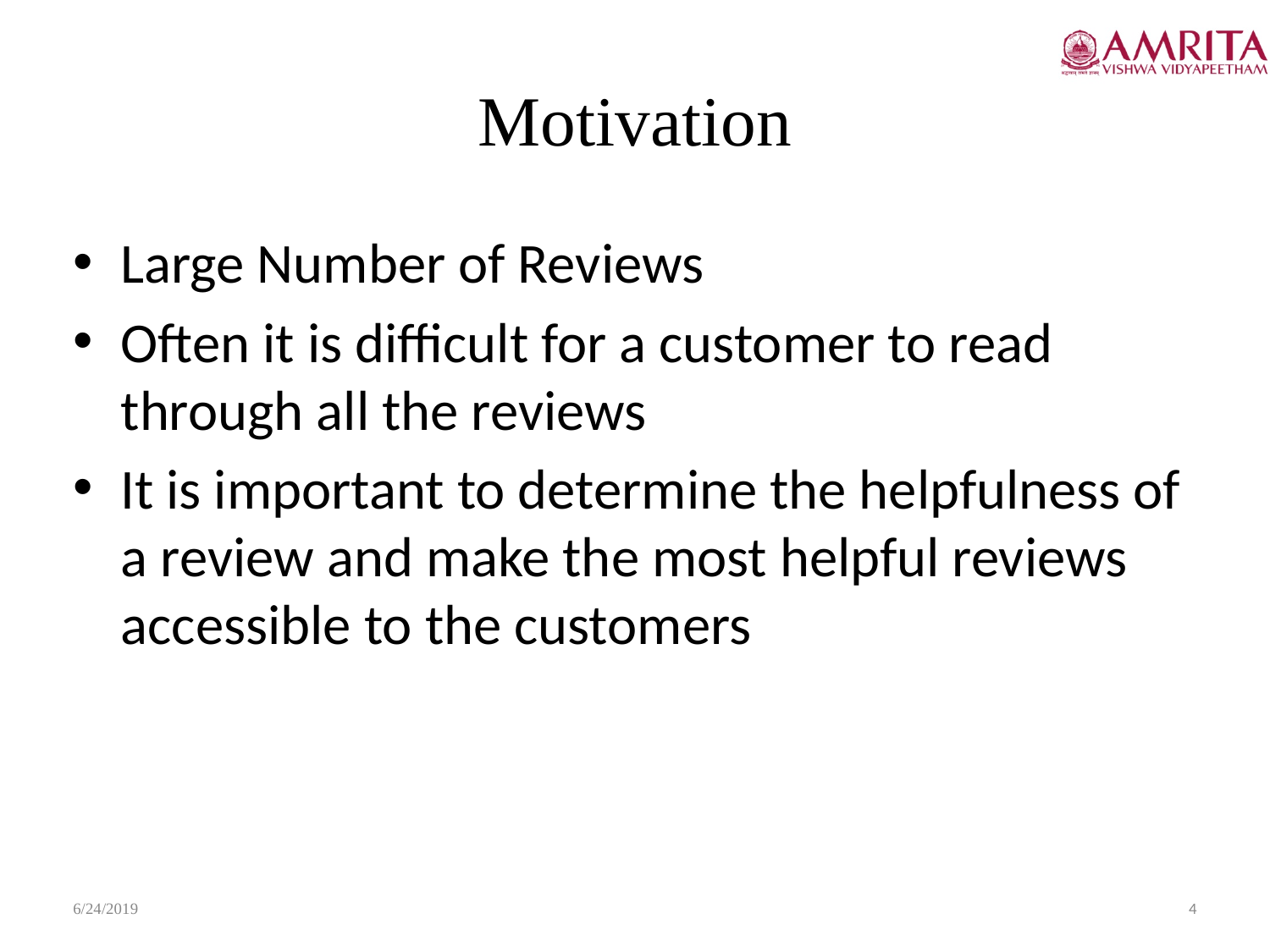

# Motivation
Large Number of Reviews
Often it is difficult for a customer to read through all the reviews
It is important to determine the helpfulness of a review and make the most helpful reviews accessible to the customers
6/24/2019
4